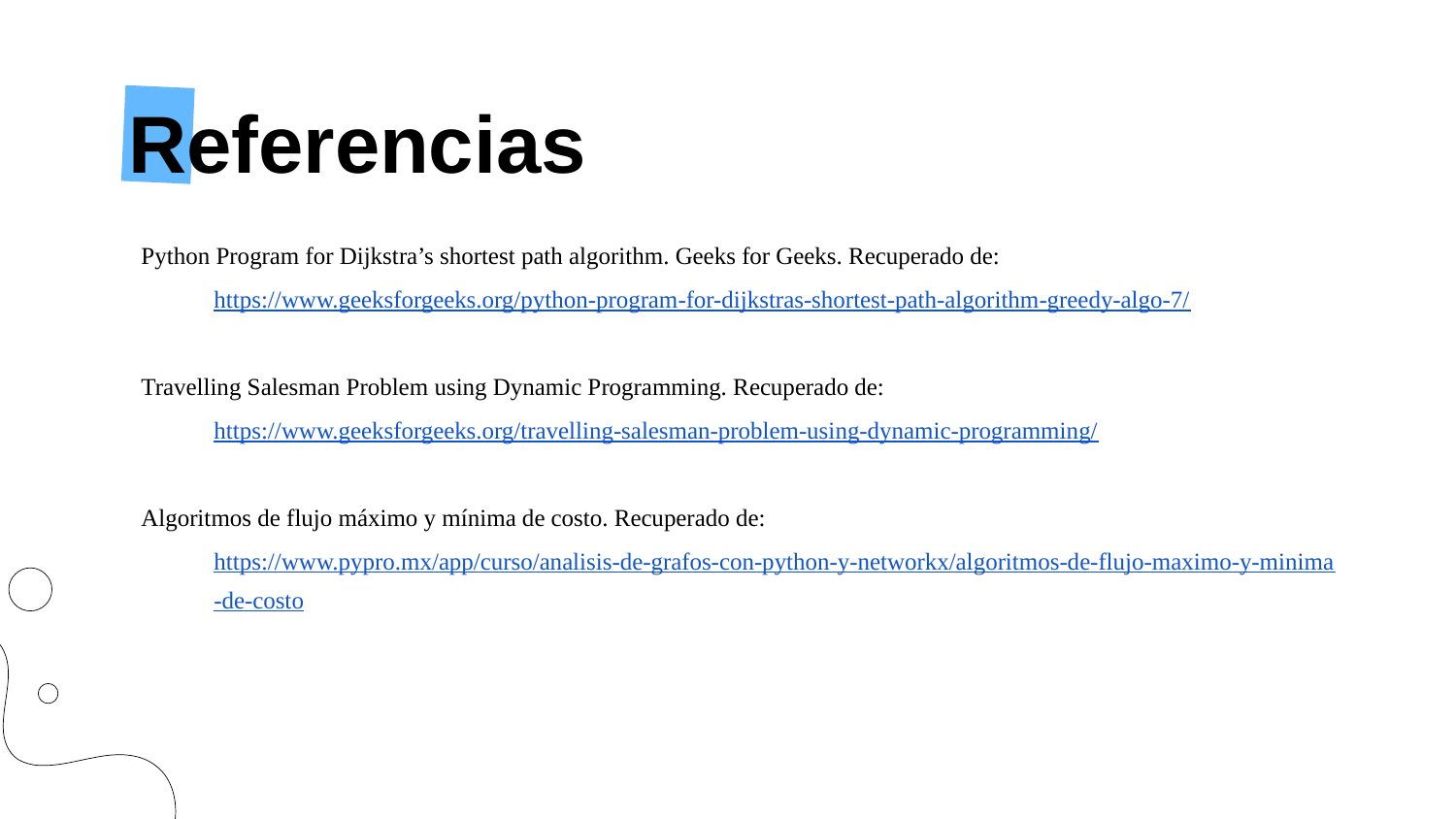

# Referencias

Python Program for Dijkstra’s shortest path algorithm. Geeks for Geeks. Recuperado de:
https://www.geeksforgeeks.org/python-program-for-dijkstras-shortest-path-algorithm-greedy-algo-7/

Travelling Salesman Problem using Dynamic Programming. Recuperado de:
https://www.geeksforgeeks.org/travelling-salesman-problem-using-dynamic-programming/

Algoritmos de flujo máximo y mínima de costo. Recuperado de:
https://www.pypro.mx/app/curso/analisis-de-grafos-con-python-y-networkx/algoritmos-de-flujo-maximo-y-minima-de-costo